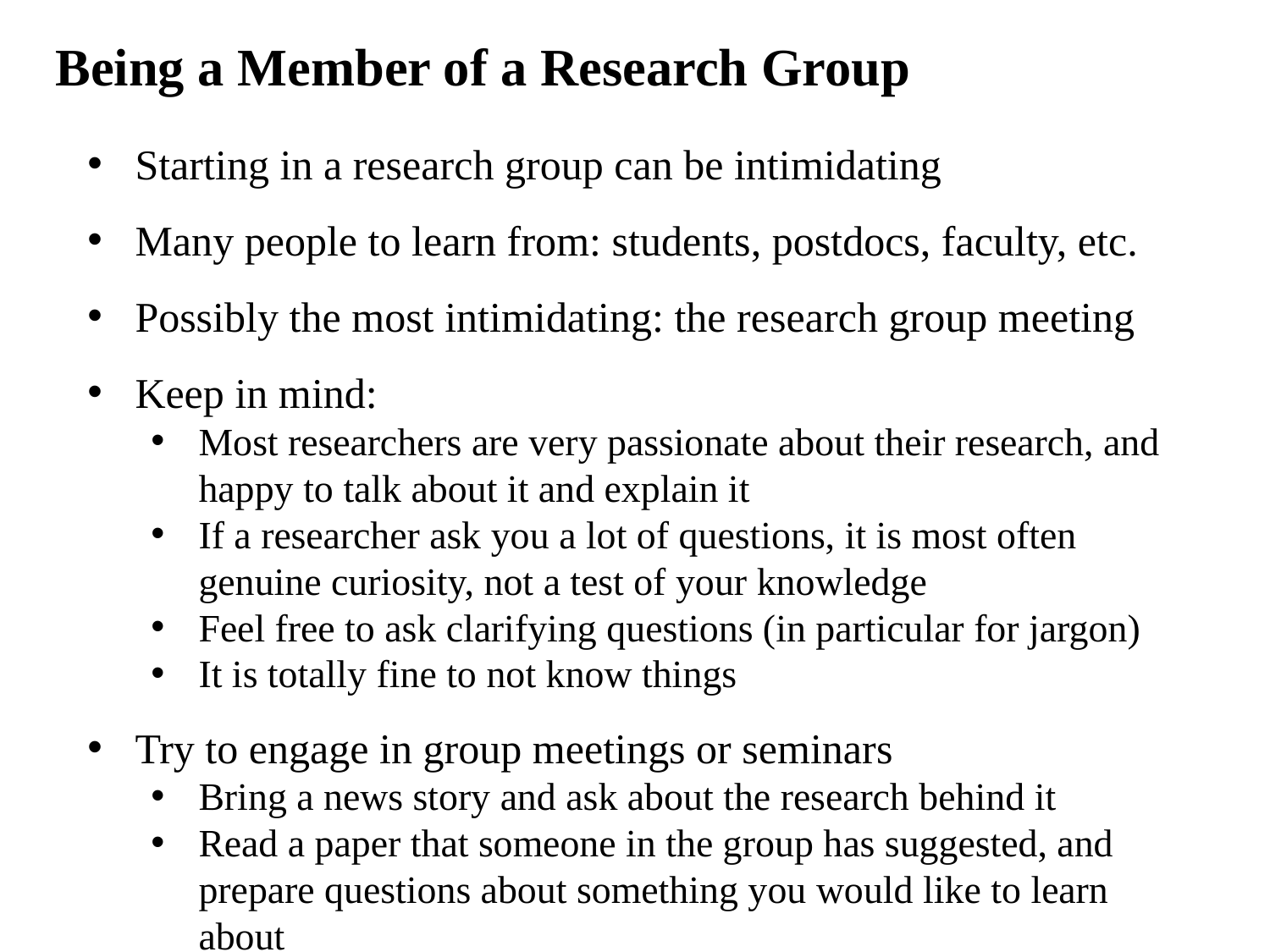

Being a Member of a Research Group
Starting in a research group can be intimidating

Many people to learn from: students, postdocs, faculty, etc.

Possibly the most intimidating: the research group meeting

Keep in mind:
Most researchers are very passionate about their research, and happy to talk about it and explain it
If a researcher ask you a lot of questions, it is most often genuine curiosity, not a test of your knowledge
Feel free to ask clarifying questions (in particular for jargon)
It is totally fine to not know things

Try to engage in group meetings or seminars
Bring a news story and ask about the research behind it
Read a paper that someone in the group has suggested, and prepare questions about something you would like to learn about